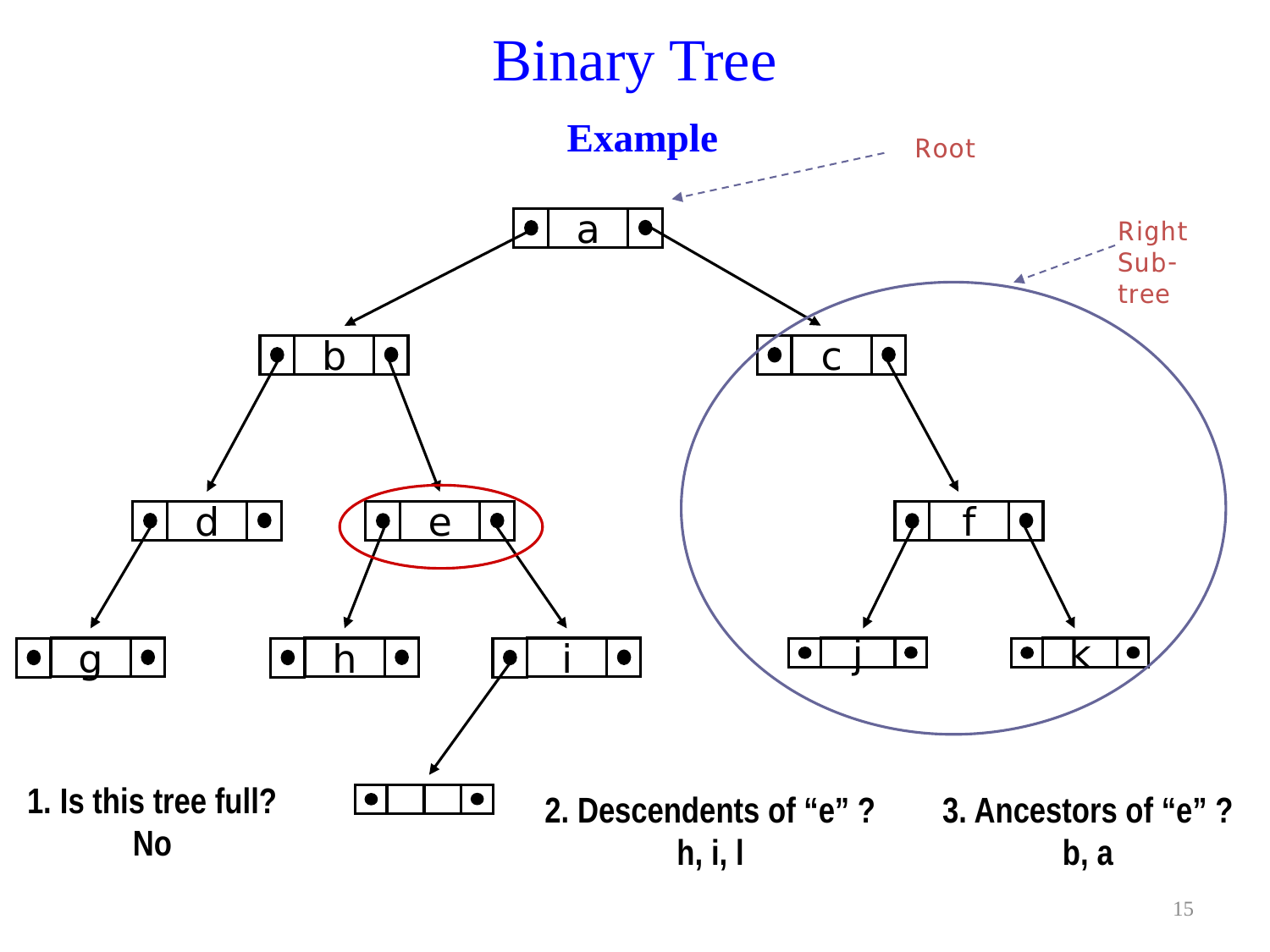

# Binary Tree Example
Root

a

b

c

d

e

f

g

h

i

j

k

l

Right Sub-tree

1. Is this tree full?
No
2. Descendents of “e” ?
h, i, l
3. Ancestors of “e” ?
b, a
15